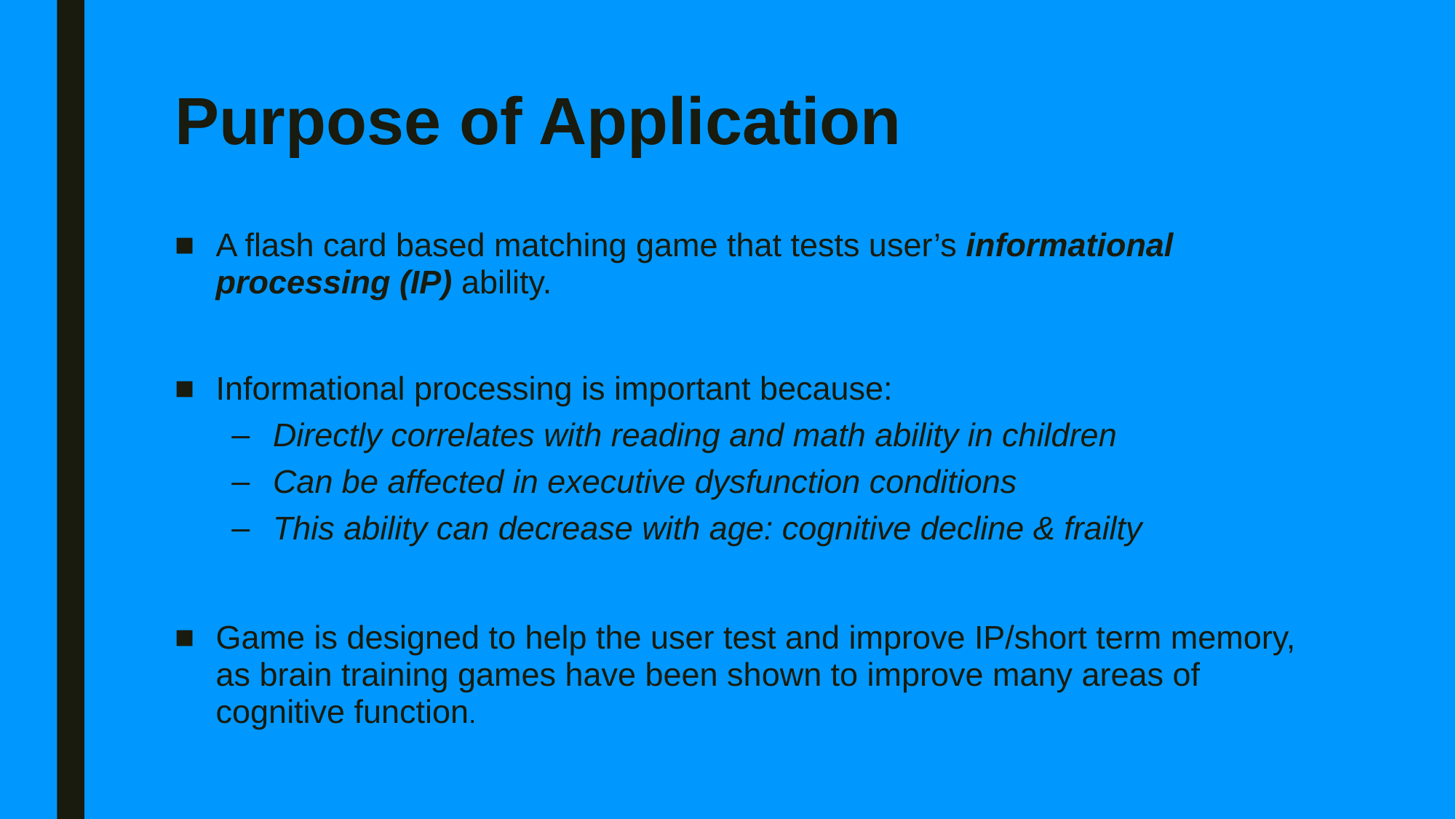

# Purpose of Application
A flash card based matching game that tests user’s informational processing (IP) ability.

Informational processing is important because:
Directly correlates with reading and math ability in children
Can be affected in executive dysfunction conditions
This ability can decrease with age: cognitive decline & frailty

Game is designed to help the user test and improve IP/short term memory, as brain training games have been shown to improve many areas of cognitive function.